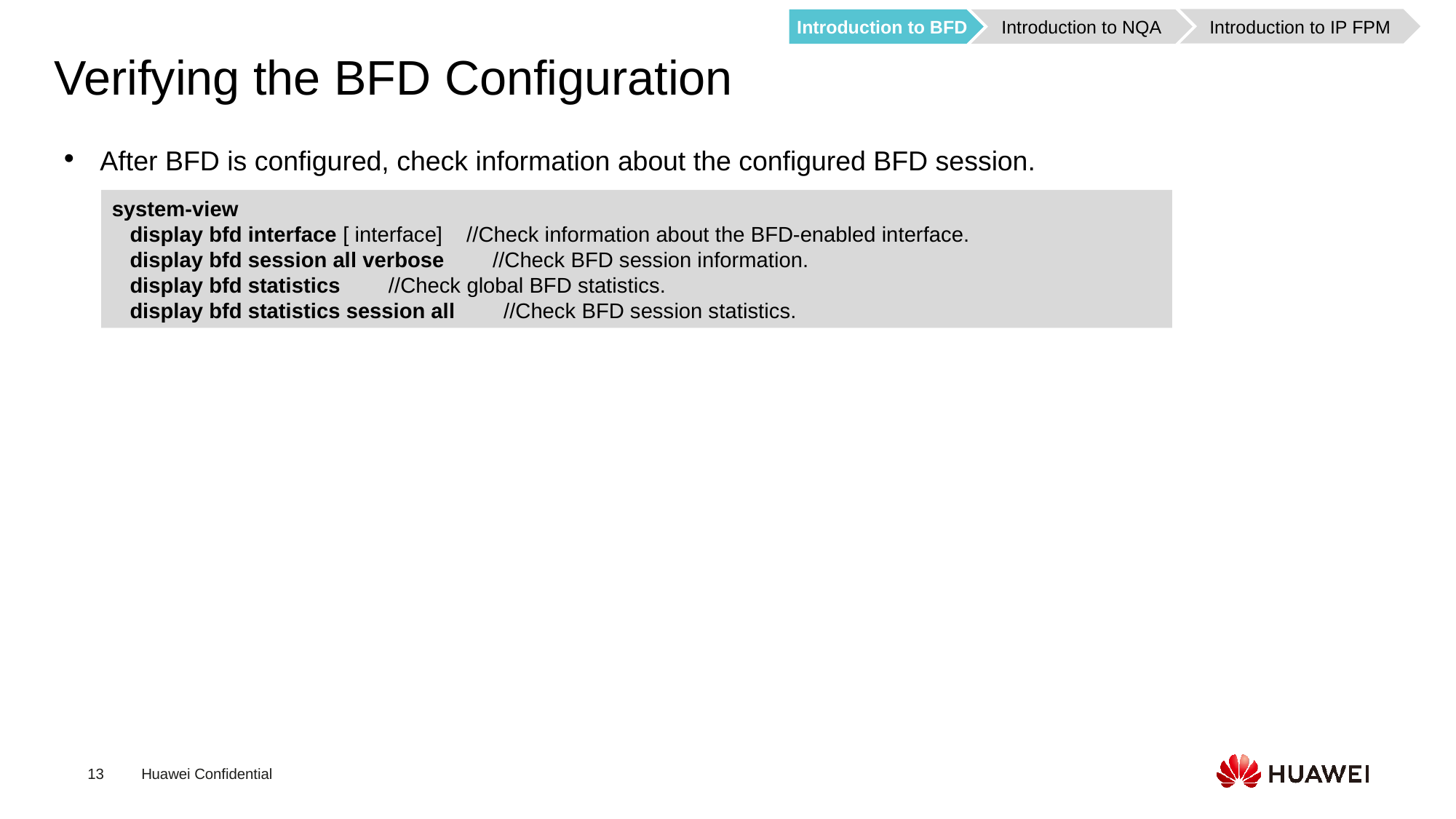

Introduction to IP FPM
Introduction to BFD
Introduction to NQA
# Verifying the BFD Configuration
After BFD is configured, check information about the configured BFD session.
system-view
   display bfd interface [ interface]    //Check information about the BFD-enabled interface.
   display bfd session all verbose        //Check BFD session information.
   display bfd statistics        //Check global BFD statistics.
   display bfd statistics session all        //Check BFD session statistics.